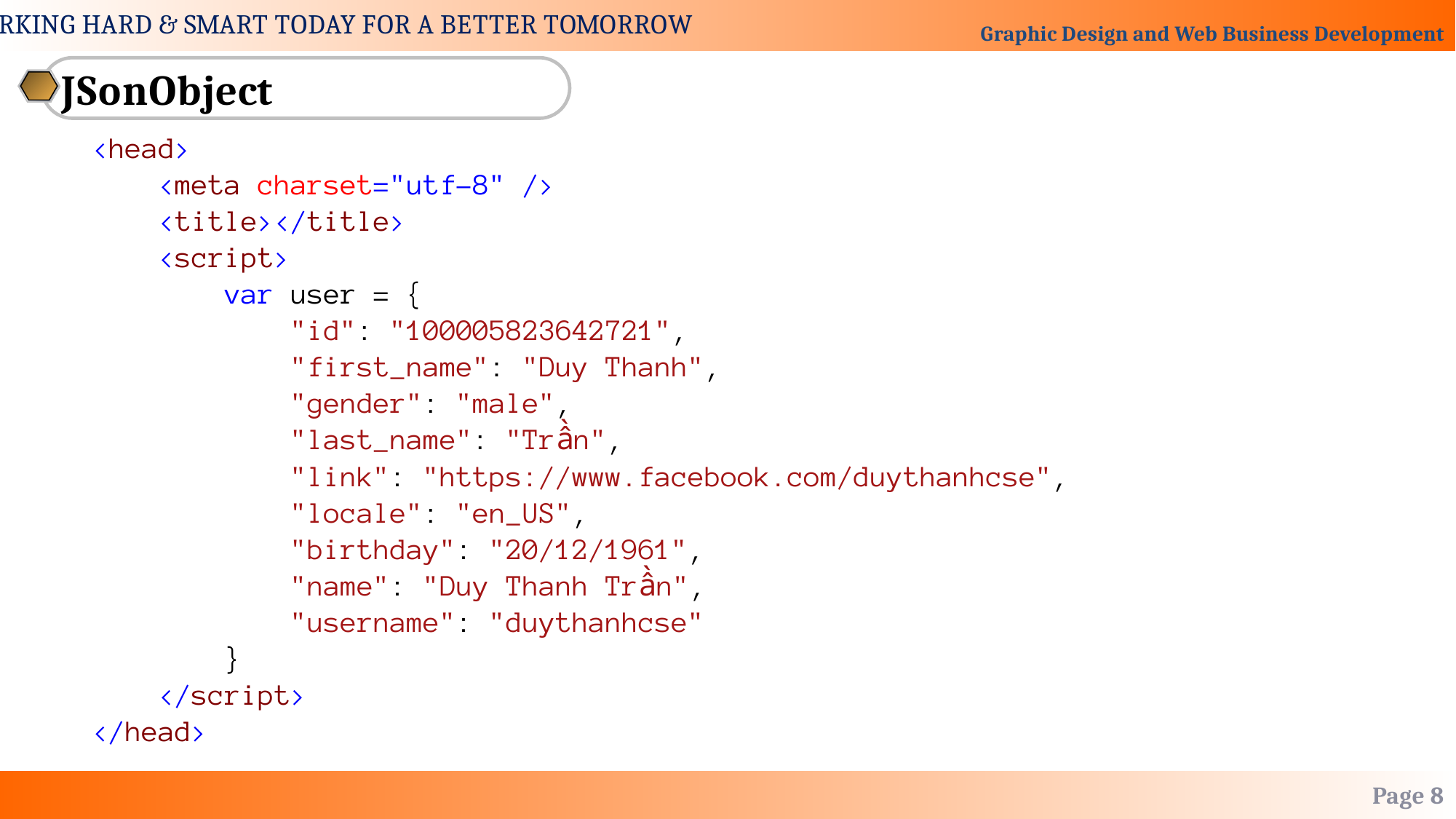

JSonObject

<head>
    <meta charset="utf-8" />
    <title></title>
    <script>
        var user = {
            "id": "100005823642721",
            "first_name": "Duy Thanh",
            "gender": "male",
            "last_name": "Trần",
            "link": "https://www.facebook.com/duythanhcse",
            "locale": "en_US",
            "birthday": "20/12/1961",
            "name": "Duy Thanh Trần",
            "username": "duythanhcse"
        }
    </script>
</head>

Page 8